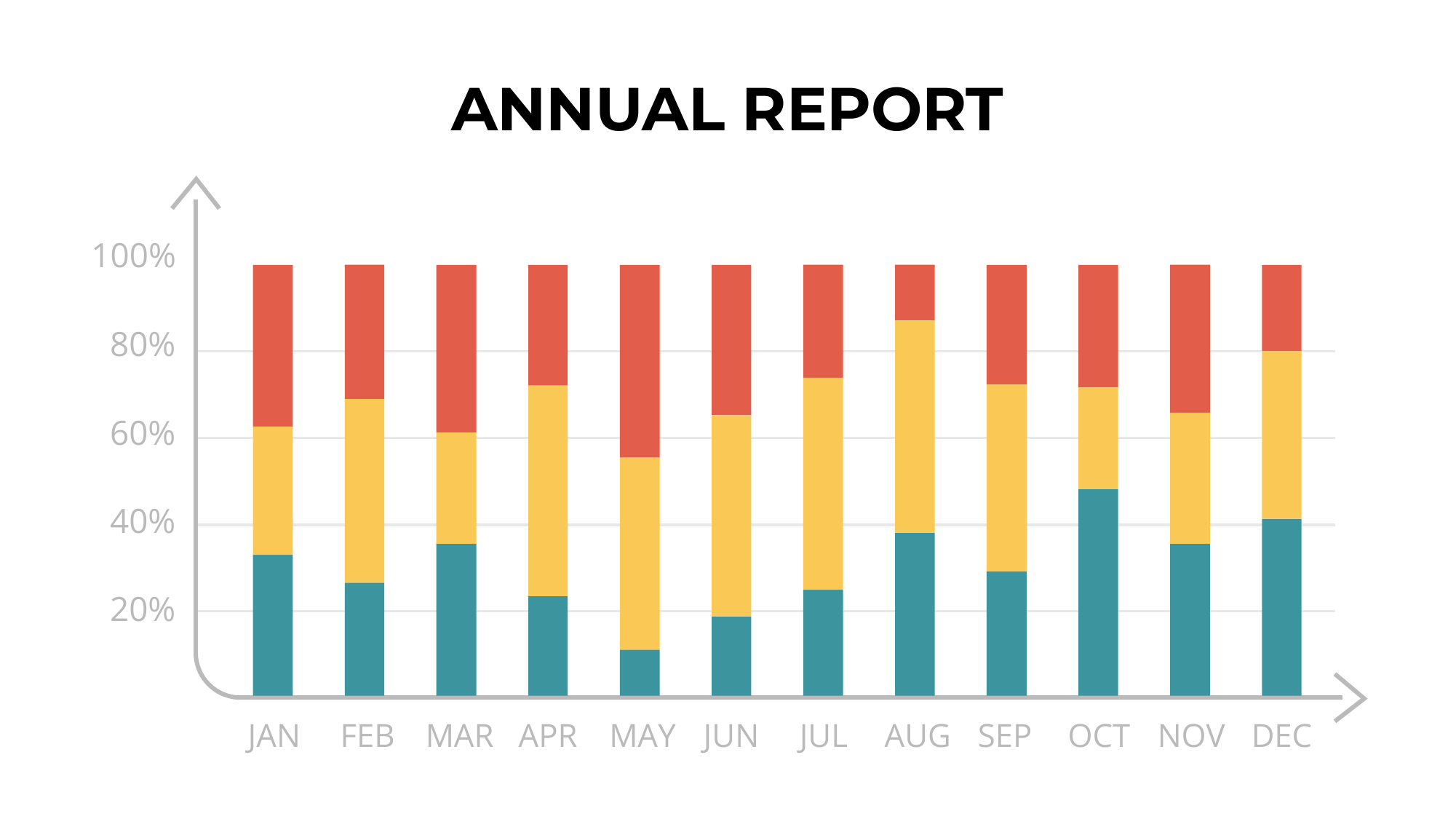

ANNUAL REPORT

100%

80%
60%
40%
20%
JAN
FEB
MAR
APR
MAY
JUN
JUL
AUG
SEP
OCT
NOV
DEC